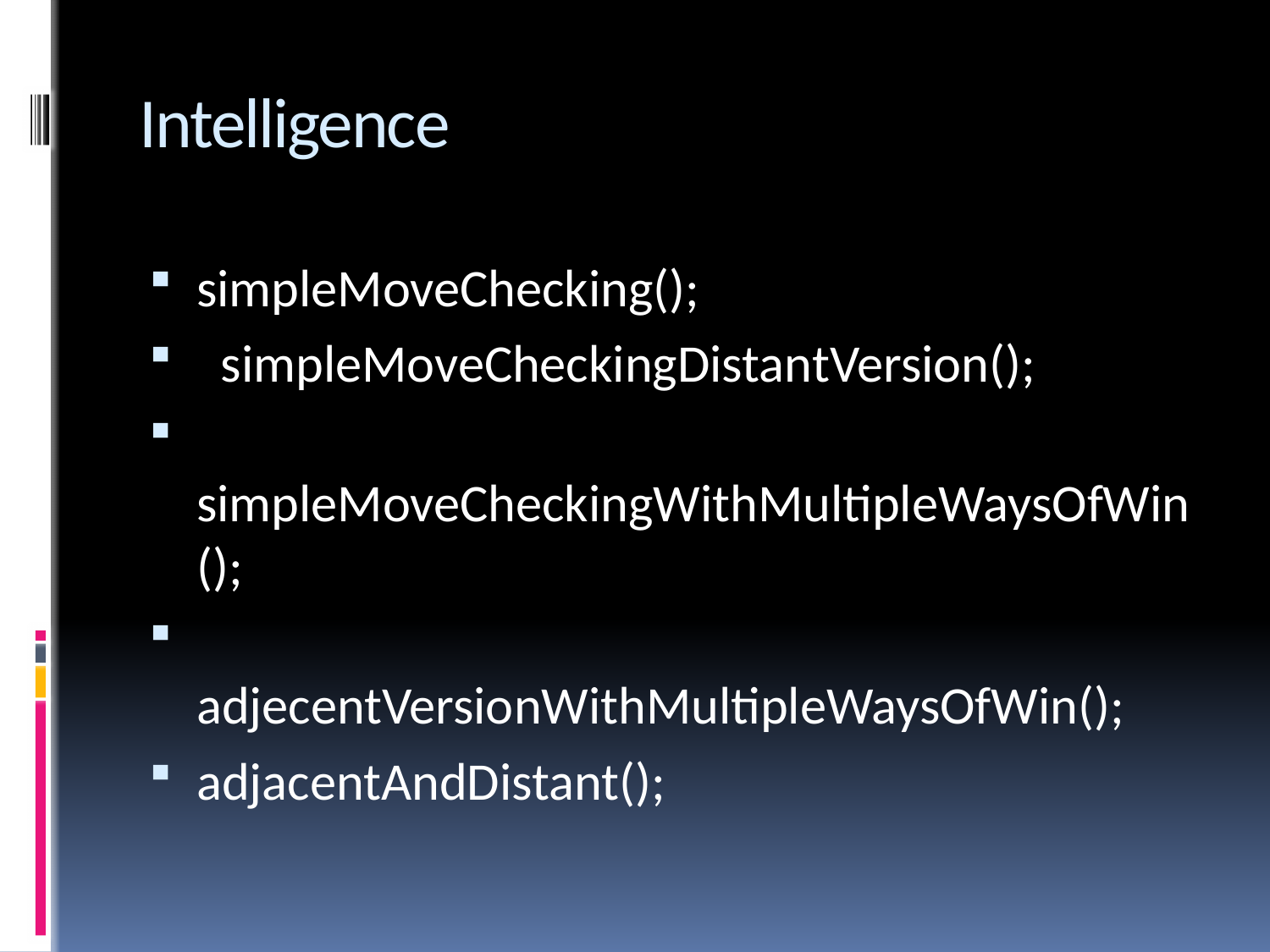

# Intelligence
simpleMoveChecking();
  simpleMoveCheckingDistantVersion();
     simpleMoveCheckingWithMultipleWaysOfWin();
        adjecentVersionWithMultipleWaysOfWin();
adjacentAndDistant();